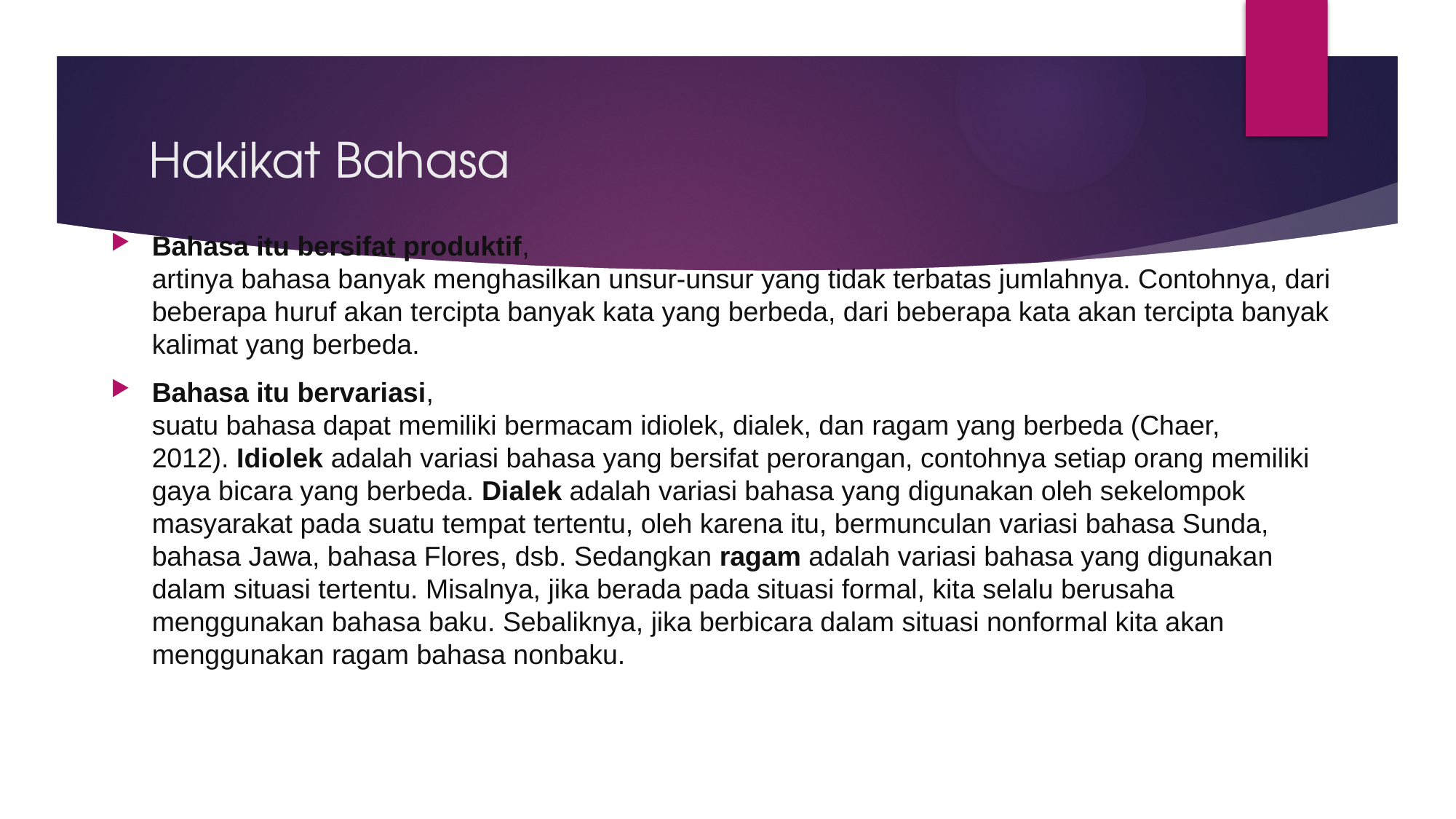

# Hakikat Bahasa
Bahasa itu bersifat produktif,
artinya bahasa banyak menghasilkan unsur-unsur yang tidak terbatas jumlahnya. Contohnya, dari beberapa huruf akan tercipta banyak kata yang berbeda, dari beberapa kata akan tercipta banyak kalimat yang berbeda.
Bahasa itu bervariasi,
suatu bahasa dapat memiliki bermacam idiolek, dialek, dan ragam yang berbeda (Chaer, 2012). Idiolek adalah variasi bahasa yang bersifat perorangan, contohnya setiap orang memiliki gaya bicara yang berbeda. Dialek adalah variasi bahasa yang digunakan oleh sekelompok masyarakat pada suatu tempat tertentu, oleh karena itu, bermunculan variasi bahasa Sunda, bahasa Jawa, bahasa Flores, dsb. Sedangkan ragam adalah variasi bahasa yang digunakan dalam situasi tertentu. Misalnya, jika berada pada situasi formal, kita selalu berusaha menggunakan bahasa baku. Sebaliknya, jika berbicara dalam situasi nonformal kita akan menggunakan ragam bahasa nonbaku.